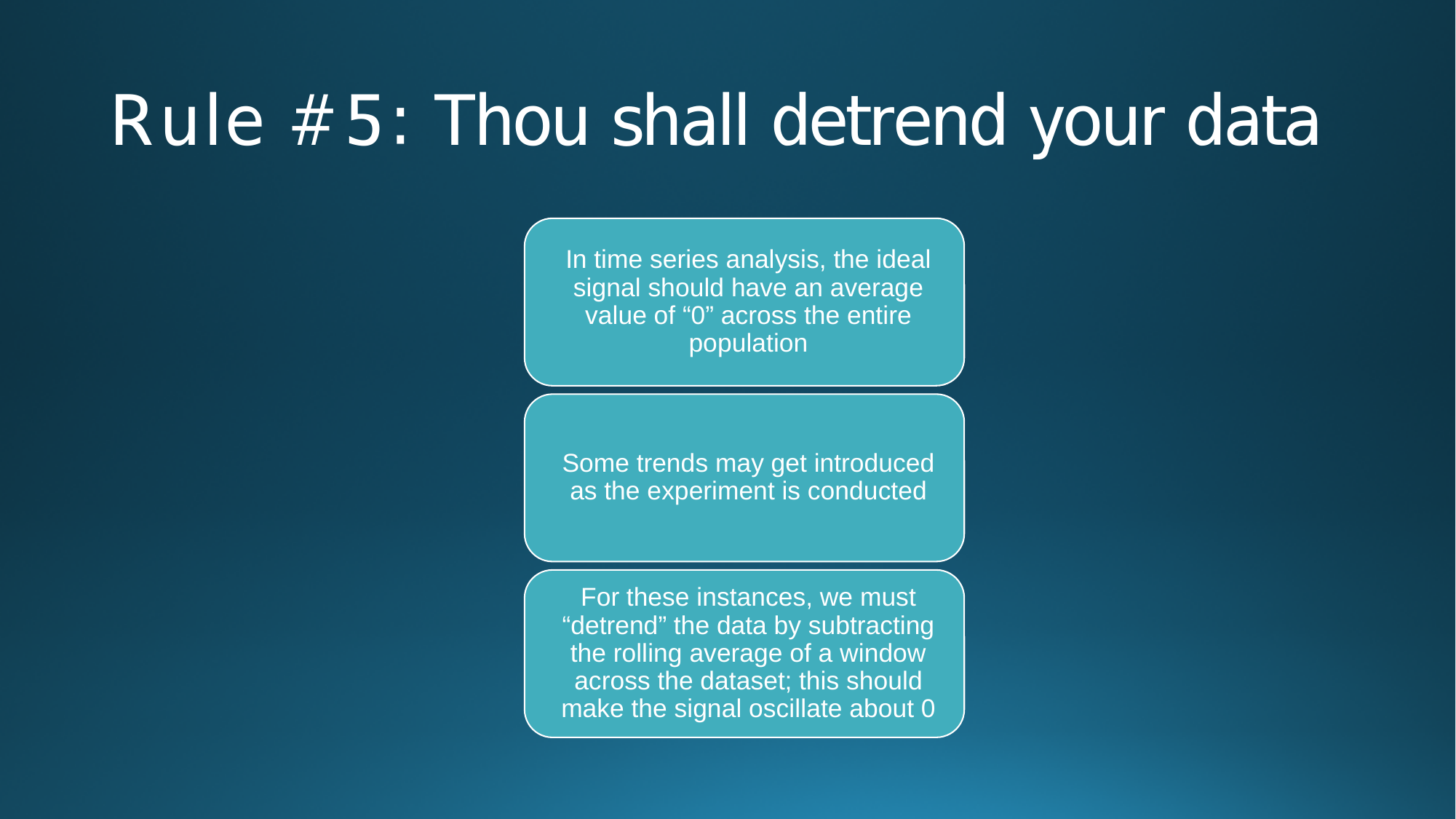

# Rule #5: Thou shall detrend your data
In time series analysis, the ideal signal should have an average value of “0” across the entire population
Some trends may get introduced as the experiment is conducted
For these instances, we must “detrend” the data by subtracting the rolling average of a window across the dataset; this should make the signal oscillate about 0